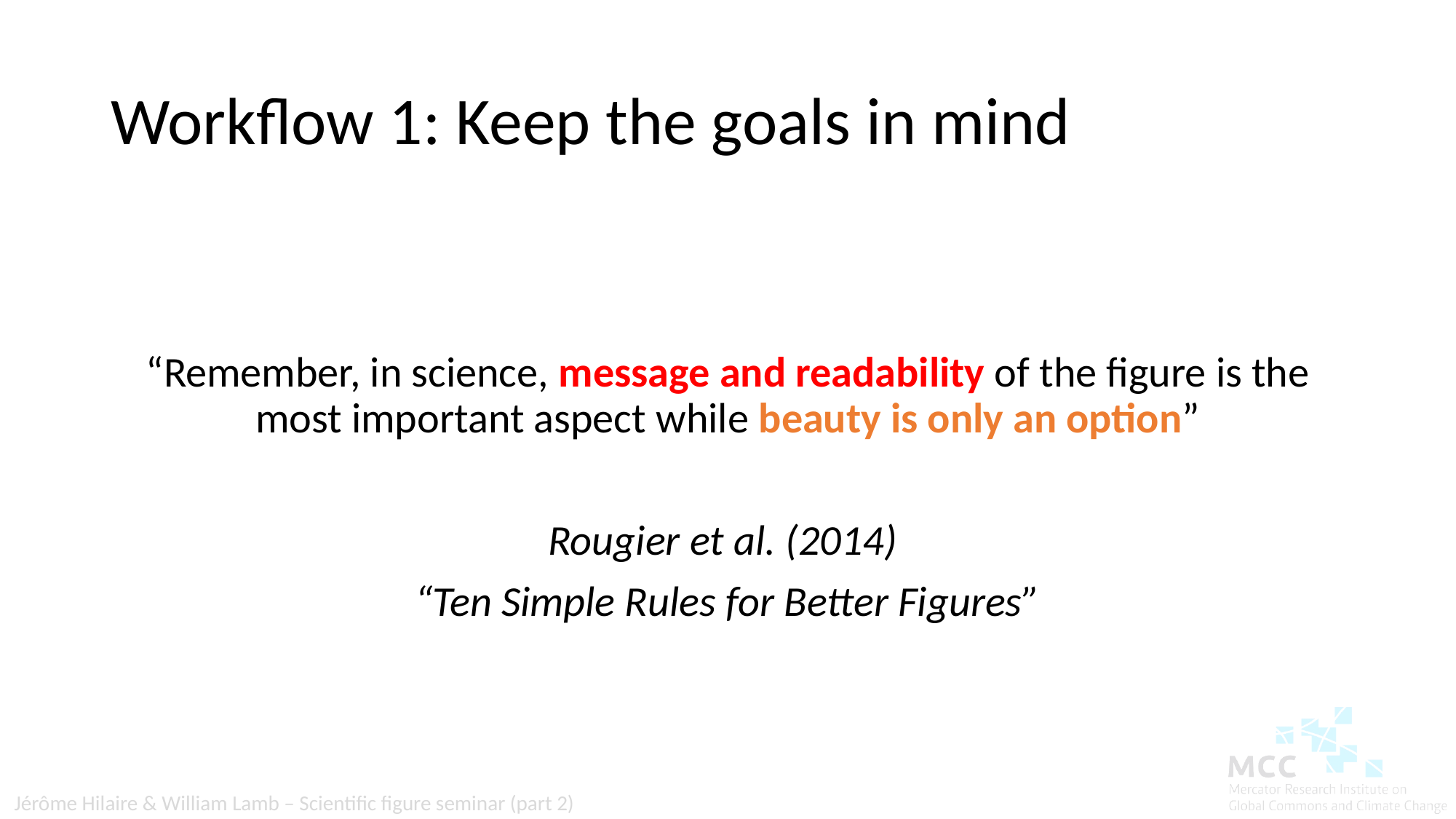

# Workflow 1: Keep the goals in mind

“Remember, in science, message and readability of the figure is the most important aspect while beauty is only an option”

Rougier et al. (2014)
“Ten Simple Rules for Better Figures”